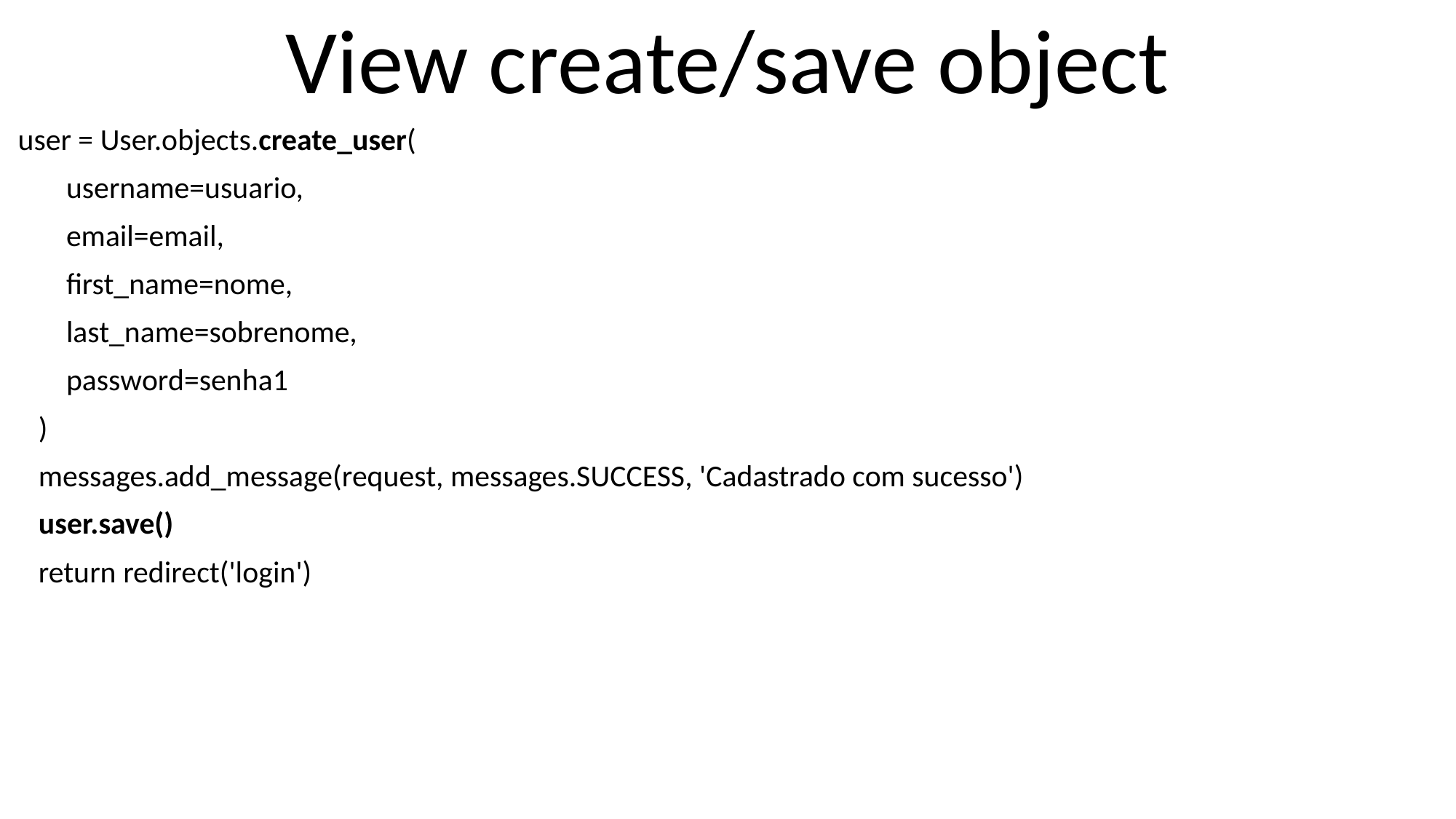

# View create/save object
 user = User.objects.create_user(
        username=usuario,
        email=email,
        first_name=nome,
        last_name=sobrenome,
        password=senha1
    )
    messages.add_message(request, messages.SUCCESS, 'Cadastrado com sucesso')
    user.save()
    return redirect('login')